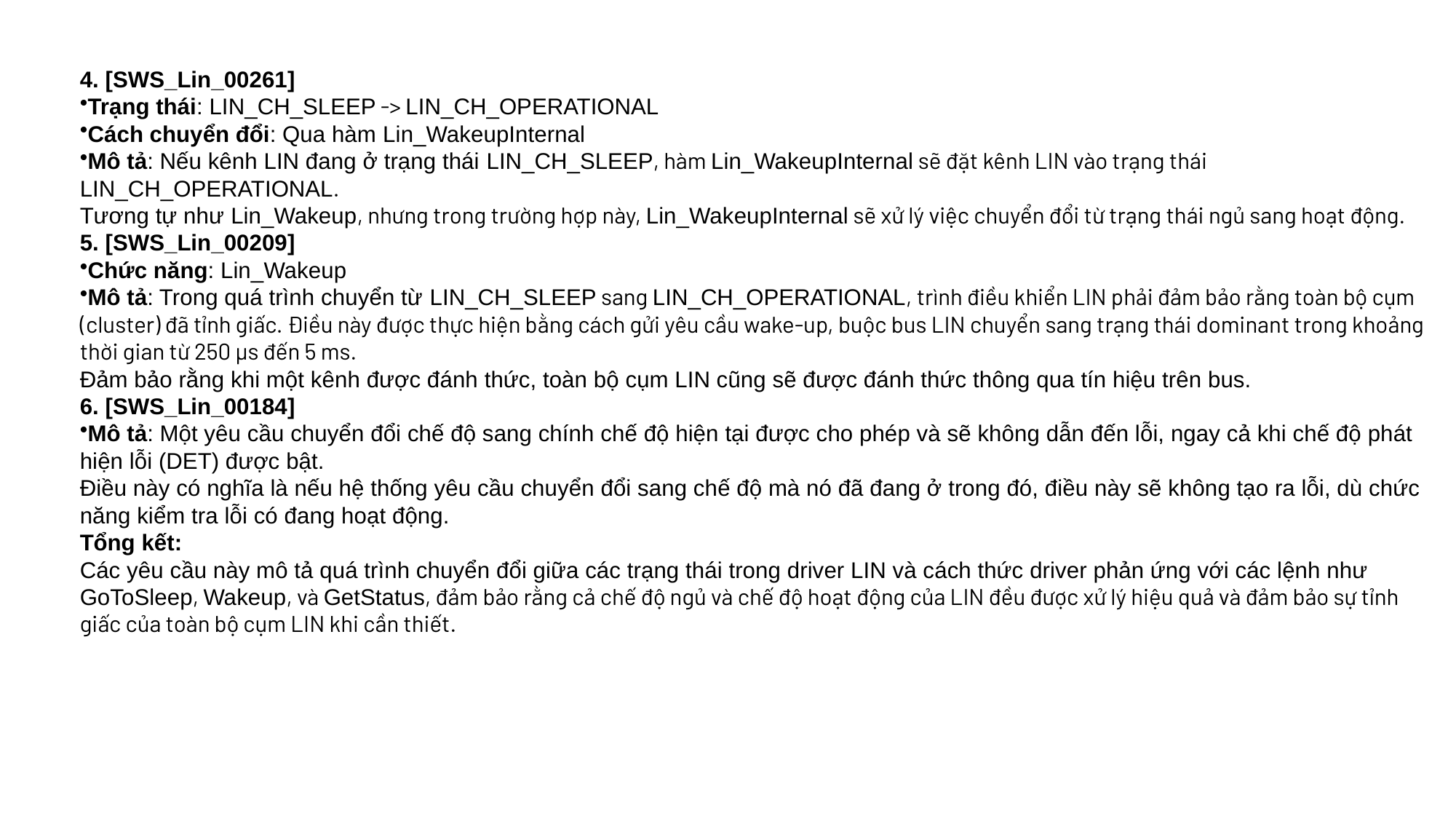

4. [SWS_Lin_00261]
Trạng thái: LIN_CH_SLEEP -> LIN_CH_OPERATIONAL
Cách chuyển đổi: Qua hàm Lin_WakeupInternal
Mô tả: Nếu kênh LIN đang ở trạng thái LIN_CH_SLEEP, hàm Lin_WakeupInternal sẽ đặt kênh LIN vào trạng thái LIN_CH_OPERATIONAL.
Tương tự như Lin_Wakeup, nhưng trong trường hợp này, Lin_WakeupInternal sẽ xử lý việc chuyển đổi từ trạng thái ngủ sang hoạt động.
5. [SWS_Lin_00209]
Chức năng: Lin_Wakeup
Mô tả: Trong quá trình chuyển từ LIN_CH_SLEEP sang LIN_CH_OPERATIONAL, trình điều khiển LIN phải đảm bảo rằng toàn bộ cụm (cluster) đã tỉnh giấc. Điều này được thực hiện bằng cách gửi yêu cầu wake-up, buộc bus LIN chuyển sang trạng thái dominant trong khoảng thời gian từ 250 μs đến 5 ms.
Đảm bảo rằng khi một kênh được đánh thức, toàn bộ cụm LIN cũng sẽ được đánh thức thông qua tín hiệu trên bus.
6. [SWS_Lin_00184]
Mô tả: Một yêu cầu chuyển đổi chế độ sang chính chế độ hiện tại được cho phép và sẽ không dẫn đến lỗi, ngay cả khi chế độ phát hiện lỗi (DET) được bật.
Điều này có nghĩa là nếu hệ thống yêu cầu chuyển đổi sang chế độ mà nó đã đang ở trong đó, điều này sẽ không tạo ra lỗi, dù chức năng kiểm tra lỗi có đang hoạt động.
Tổng kết:
Các yêu cầu này mô tả quá trình chuyển đổi giữa các trạng thái trong driver LIN và cách thức driver phản ứng với các lệnh như GoToSleep, Wakeup, và GetStatus, đảm bảo rằng cả chế độ ngủ và chế độ hoạt động của LIN đều được xử lý hiệu quả và đảm bảo sự tỉnh giấc của toàn bộ cụm LIN khi cần thiết.